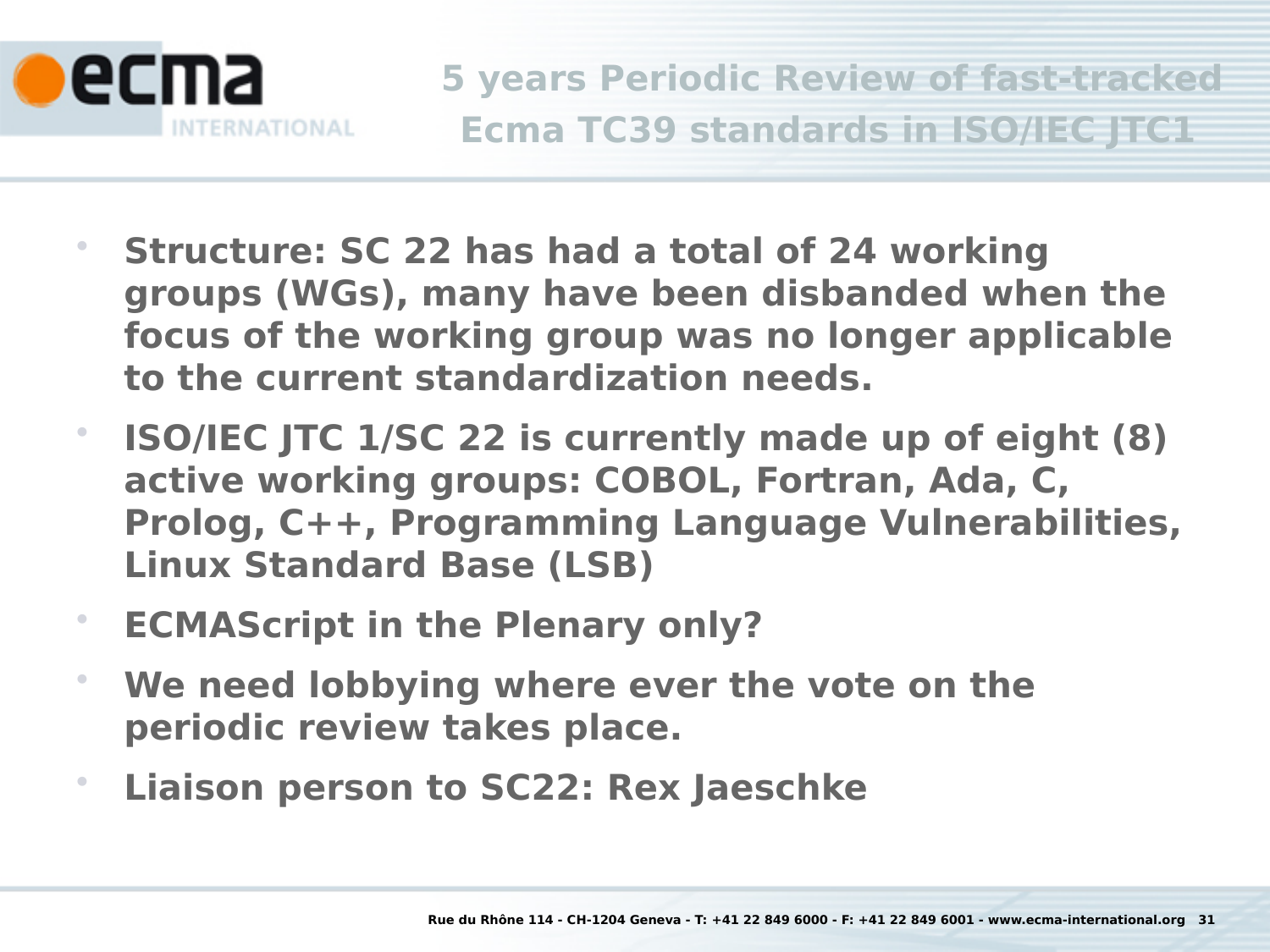

# 5 years Periodic Review of fast-tracked Ecma TC39 standards in ISO/IEC JTC1
Structure: SC 22 has had a total of 24 working groups (WGs), many have been disbanded when the focus of the working group was no longer applicable to the current standardization needs.
ISO/IEC JTC 1/SC 22 is currently made up of eight (8) active working groups: COBOL, Fortran, Ada, C, Prolog, C++, Programming Language Vulnerabilities, Linux Standard Base (LSB)
ECMAScript in the Plenary only?
We need lobbying where ever the vote on the periodic review takes place.
Liaison person to SC22: Rex Jaeschke
Rue du Rhône 114 - CH-1204 Geneva - T: +41 22 849 6000 - F: +41 22 849 6001 - www.ecma-international.org   31